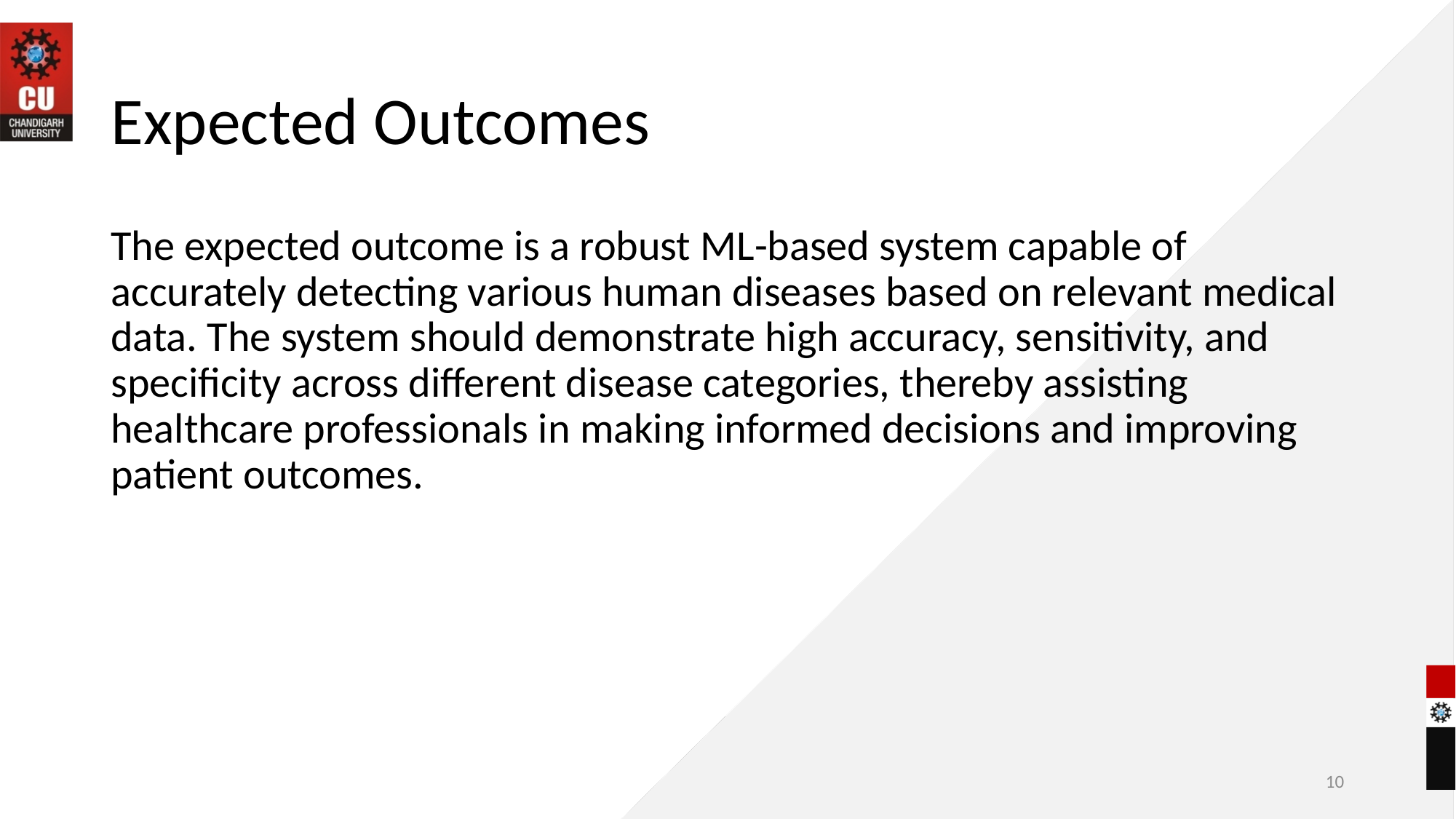

# Expected Outcomes
The expected outcome is a robust ML-based system capable of accurately detecting various human diseases based on relevant medical data. The system should demonstrate high accuracy, sensitivity, and specificity across different disease categories, thereby assisting healthcare professionals in making informed decisions and improving patient outcomes.
10